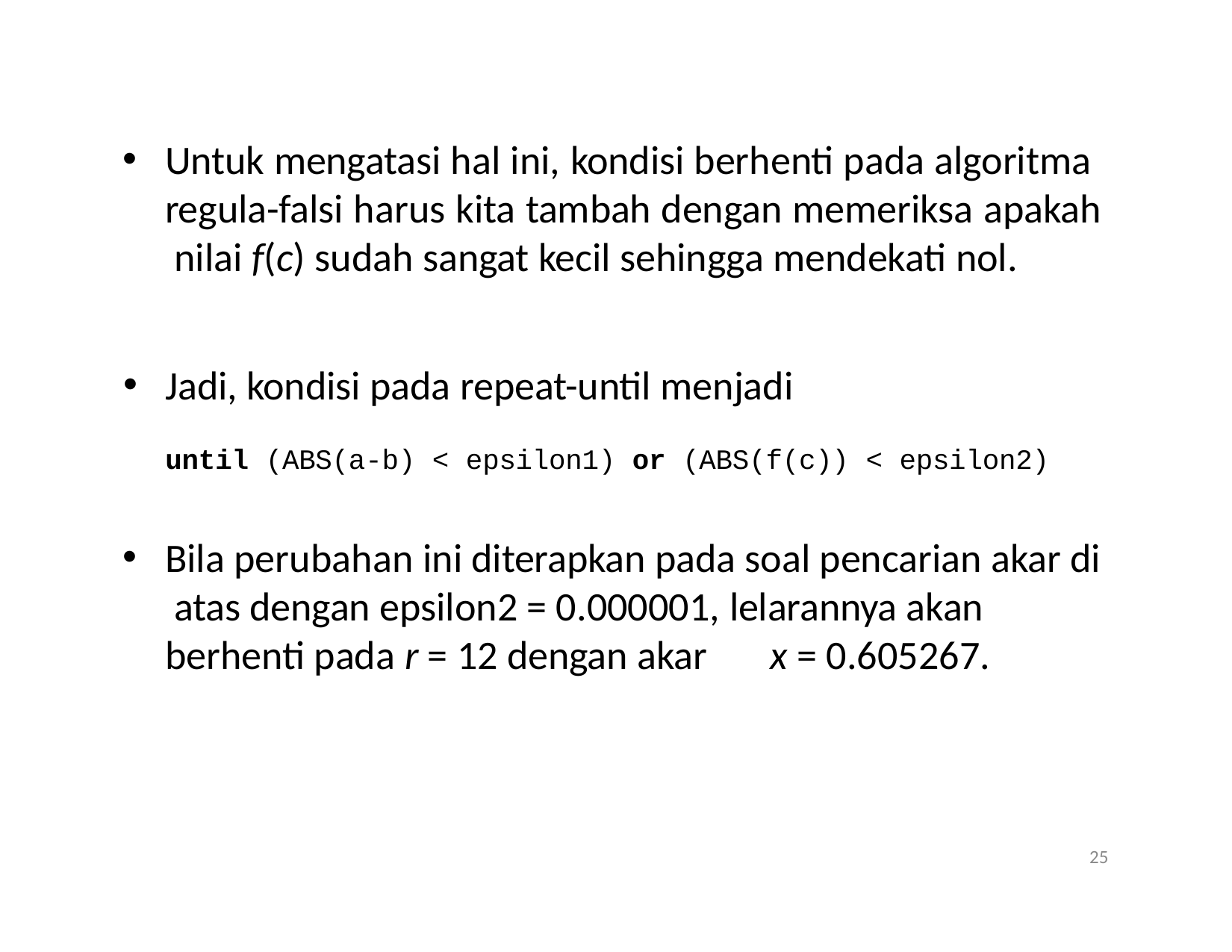

Untuk mengatasi hal ini, kondisi berhenti pada algoritma  regula-falsi harus kita tambah dengan memeriksa apakah  nilai f(c) sudah sangat kecil sehingga mendekati nol.

Jadi, kondisi pada repeat-until menjadi
until (ABS(a-b) < epsilon1) or (ABS(f(c)) < epsilon2)

Bila perubahan ini diterapkan pada soal pencarian akar di  atas dengan epsilon2 = 0.000001, lelarannya akan  berhenti pada r = 12 dengan akar	x = 0.605267.
25